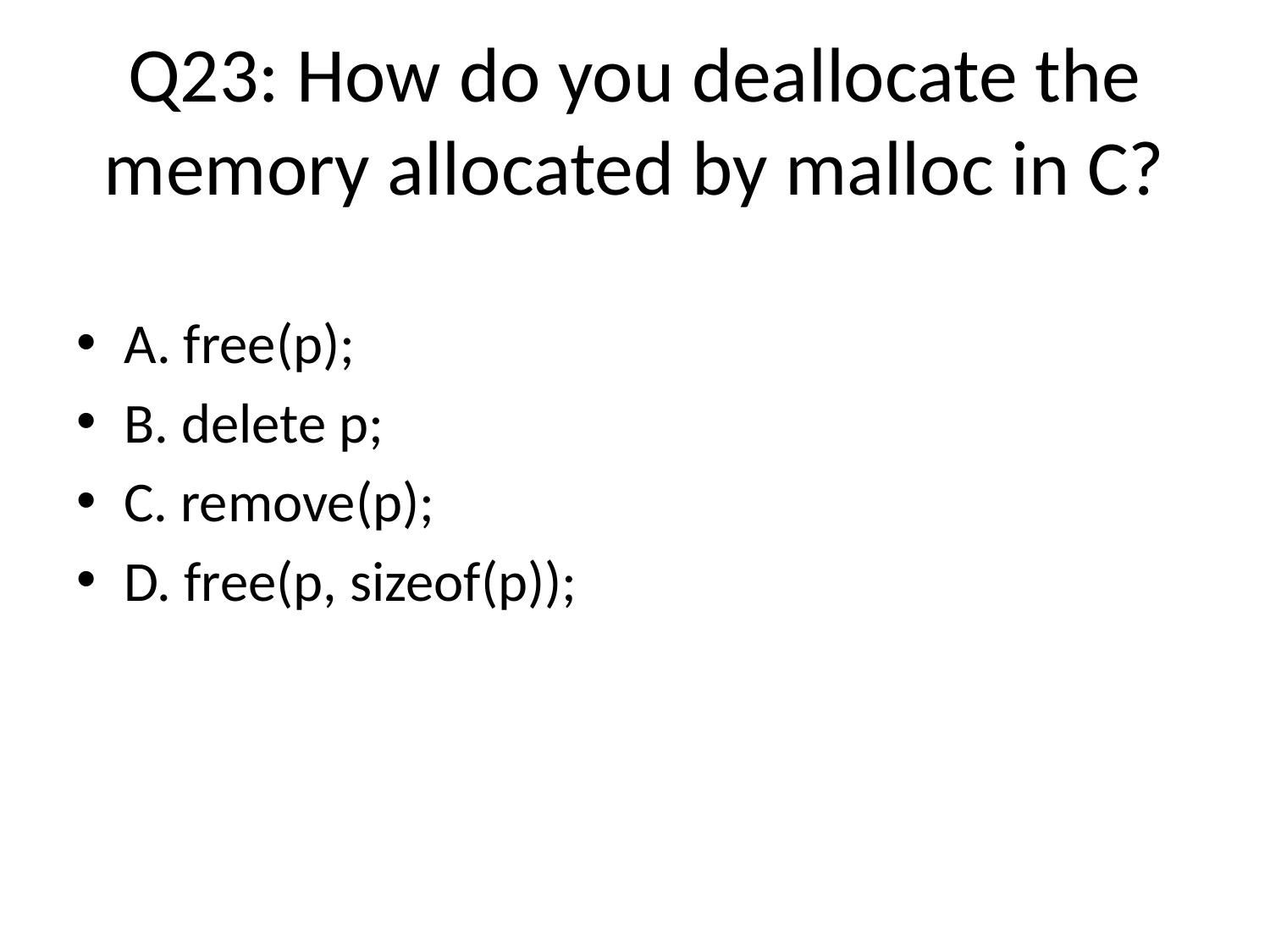

# Q23: How do you deallocate the memory allocated by malloc in C?

A. free(p);
B. delete p;
C. remove(p);
D. free(p, sizeof(p));